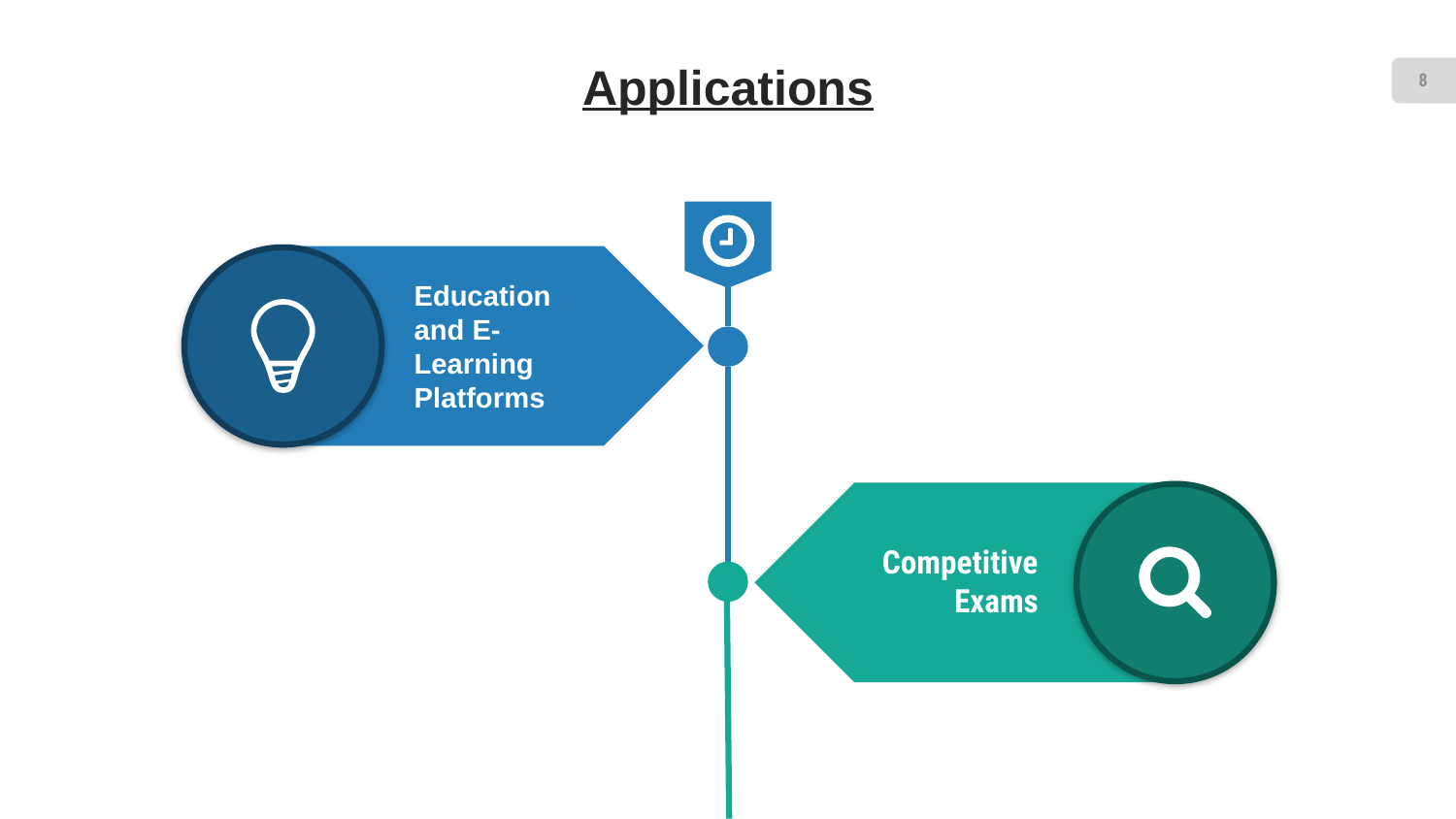

# Applications
8

Education and E-Learning Platforms

Competitive
Exams